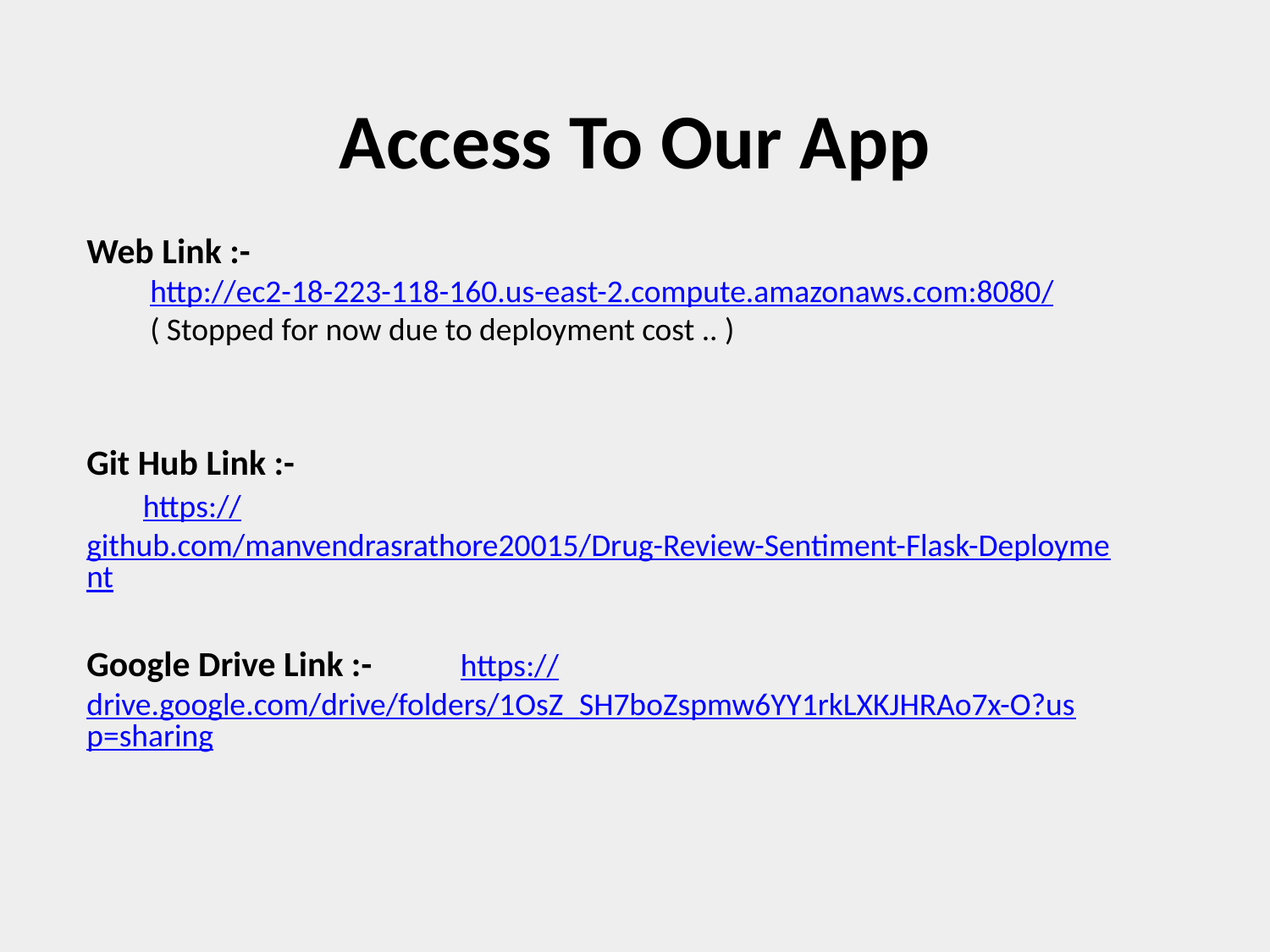

# Access To Our App
Web Link :-
http://ec2-18-223-118-160.us-east-2.compute.amazonaws.com:8080/
( Stopped for now due to deployment cost .. )

Git Hub Link :-
       https://github.com/manvendrasrathore20015/Drug-Review-Sentiment-Flask-Deployment
Google Drive Link :-           https://drive.google.com/drive/folders/1OsZ_SH7boZspmw6YY1rkLXKJHRAo7x-O?usp=sharing